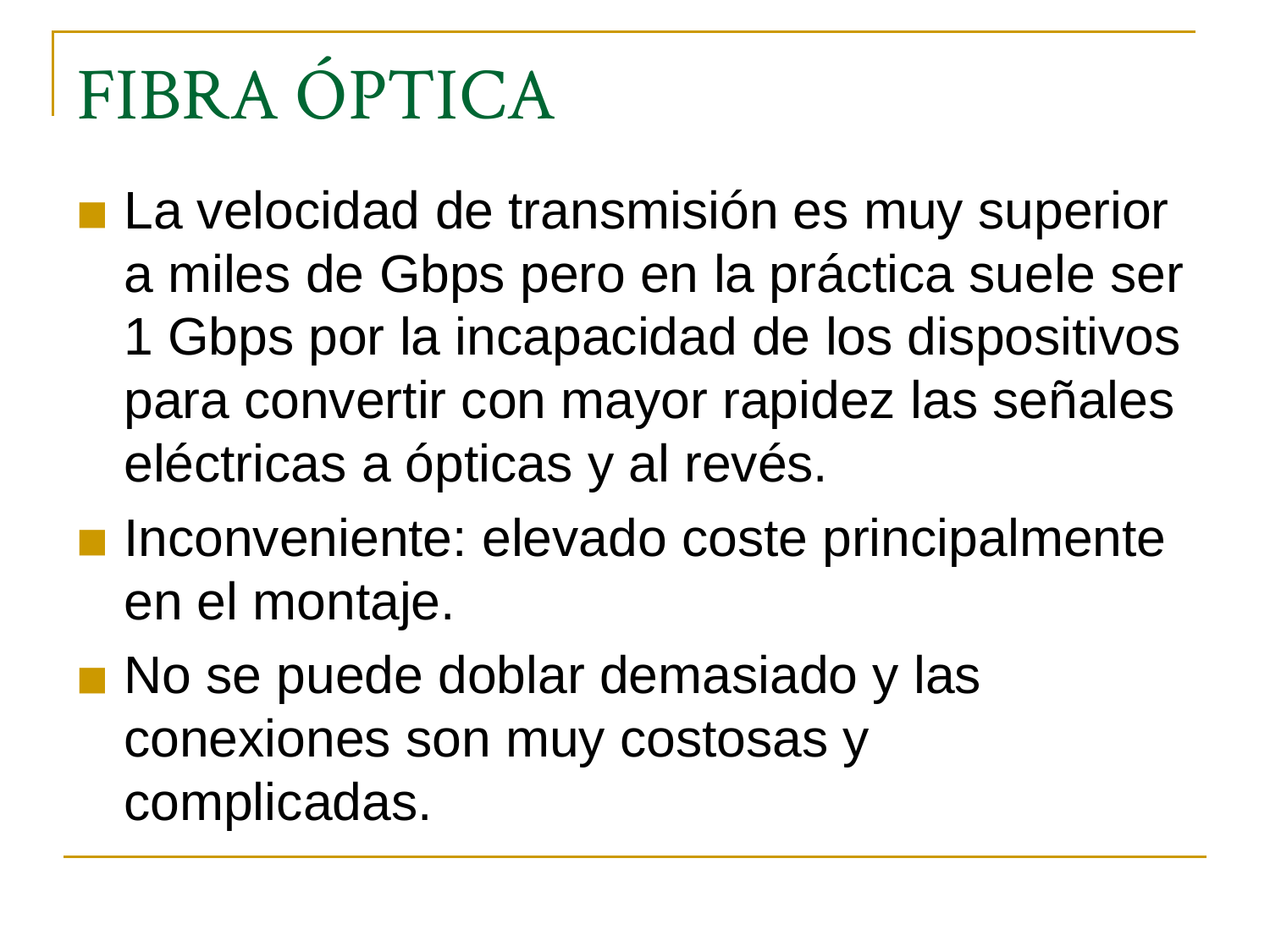

# FIBRA ÓPTICA
La velocidad de transmisión es muy superior a miles de Gbps pero en la práctica suele ser 1 Gbps por la incapacidad de los dispositivos para convertir con mayor rapidez las señales eléctricas a ópticas y al revés.
Inconveniente: elevado coste principalmente en el montaje.
No se puede doblar demasiado y las conexiones son muy costosas y complicadas.